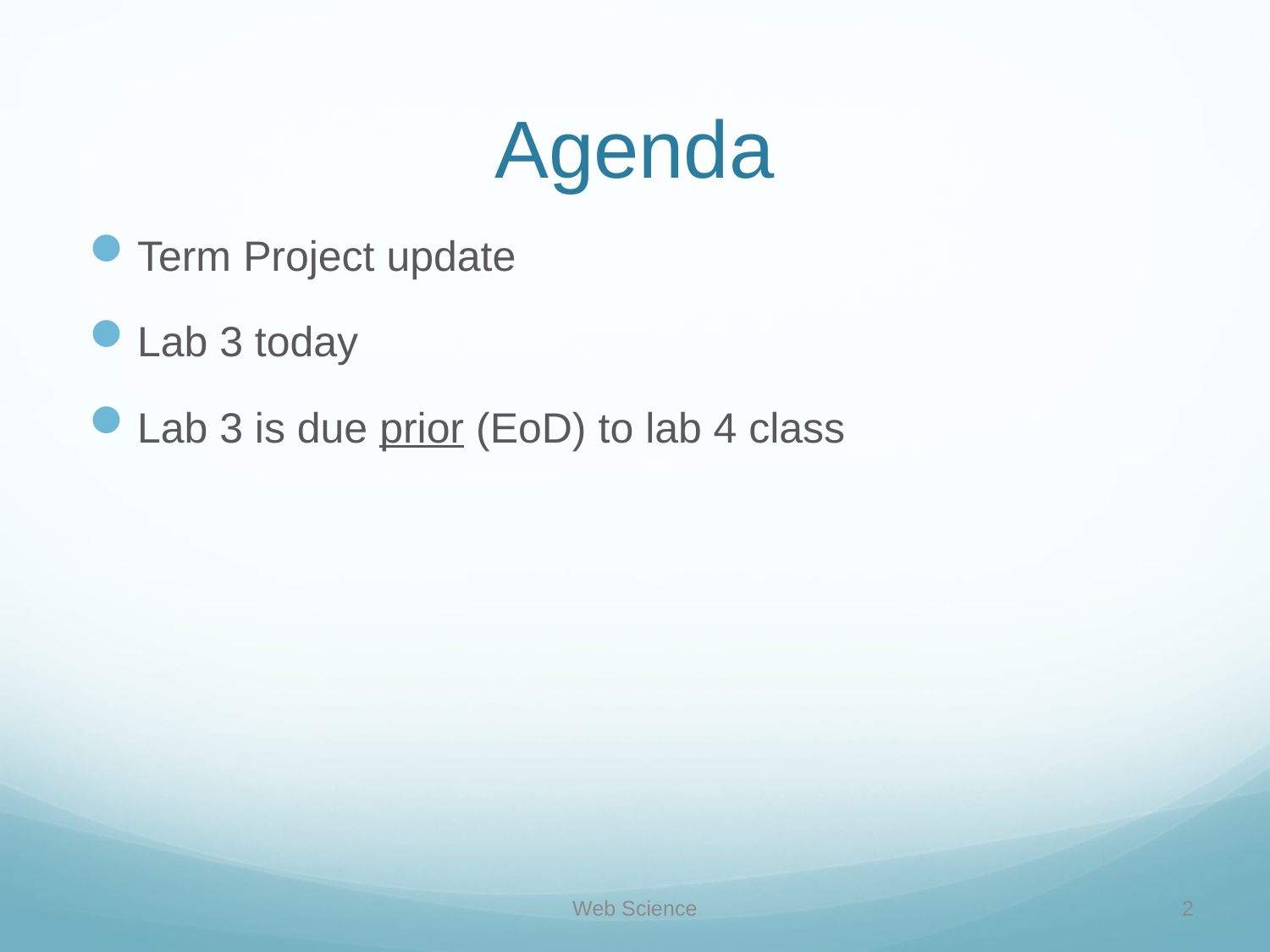

# Agenda
Term Project update
Lab 3 today
Lab 3 is due prior (EoD) to lab 4 class

Web Science
2